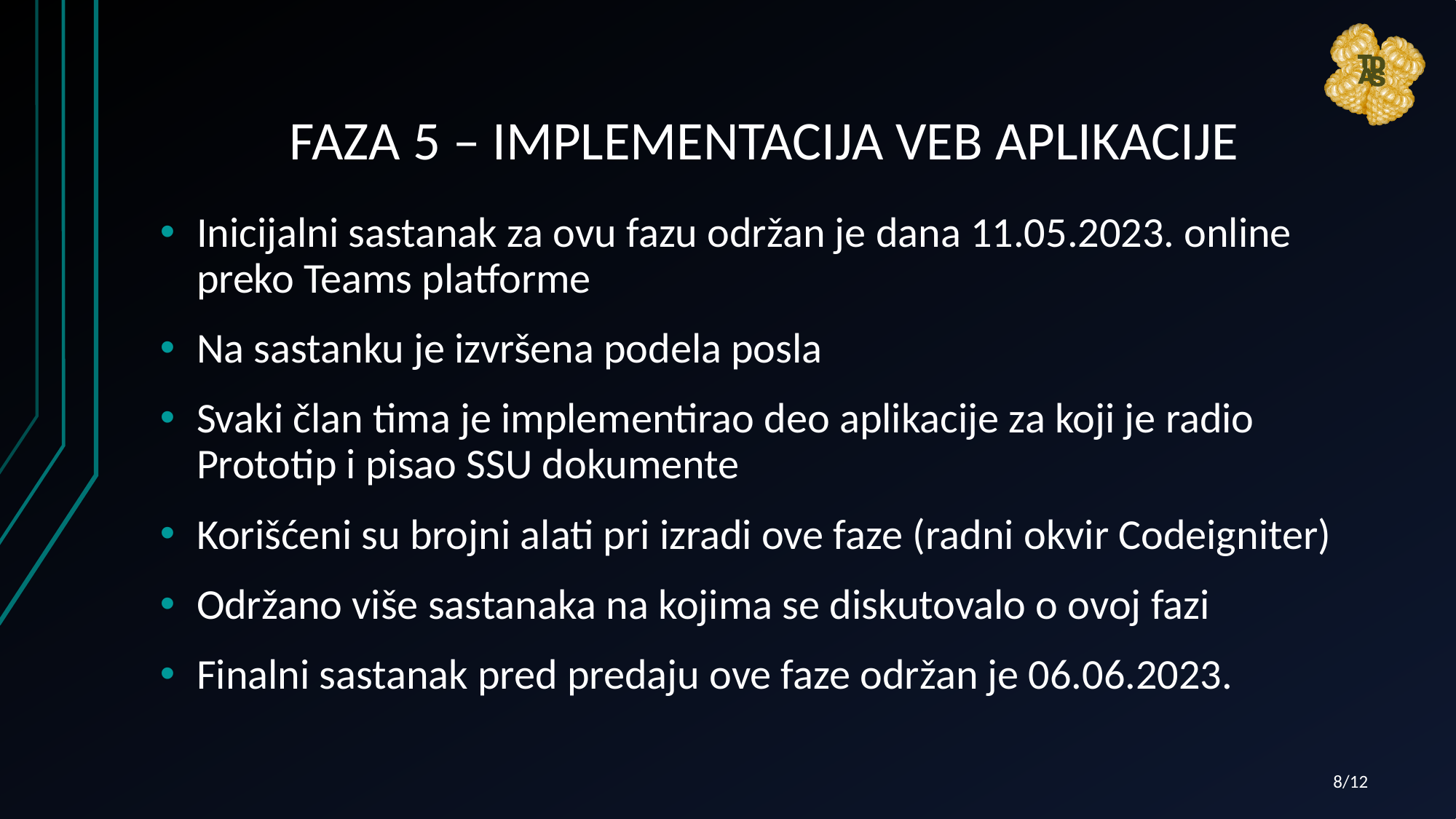

# FAZA 5 – IMPLEMENTACIJA VEB APLIKACIJE
Inicijalni sastanak za ovu fazu održan je dana 11.05.2023. online preko Teams platforme
Na sastanku je izvršena podela posla
Svaki član tima je implementirao deo aplikacije za koji je radio Prototip i pisao SSU dokumente
Korišćeni su brojni alati pri izradi ove faze (radni okvir Codeigniter)
Održano više sastanaka na kojima se diskutovalo o ovoj fazi
Finalni sastanak pred predaju ove faze održan je 06.06.2023.
8/12